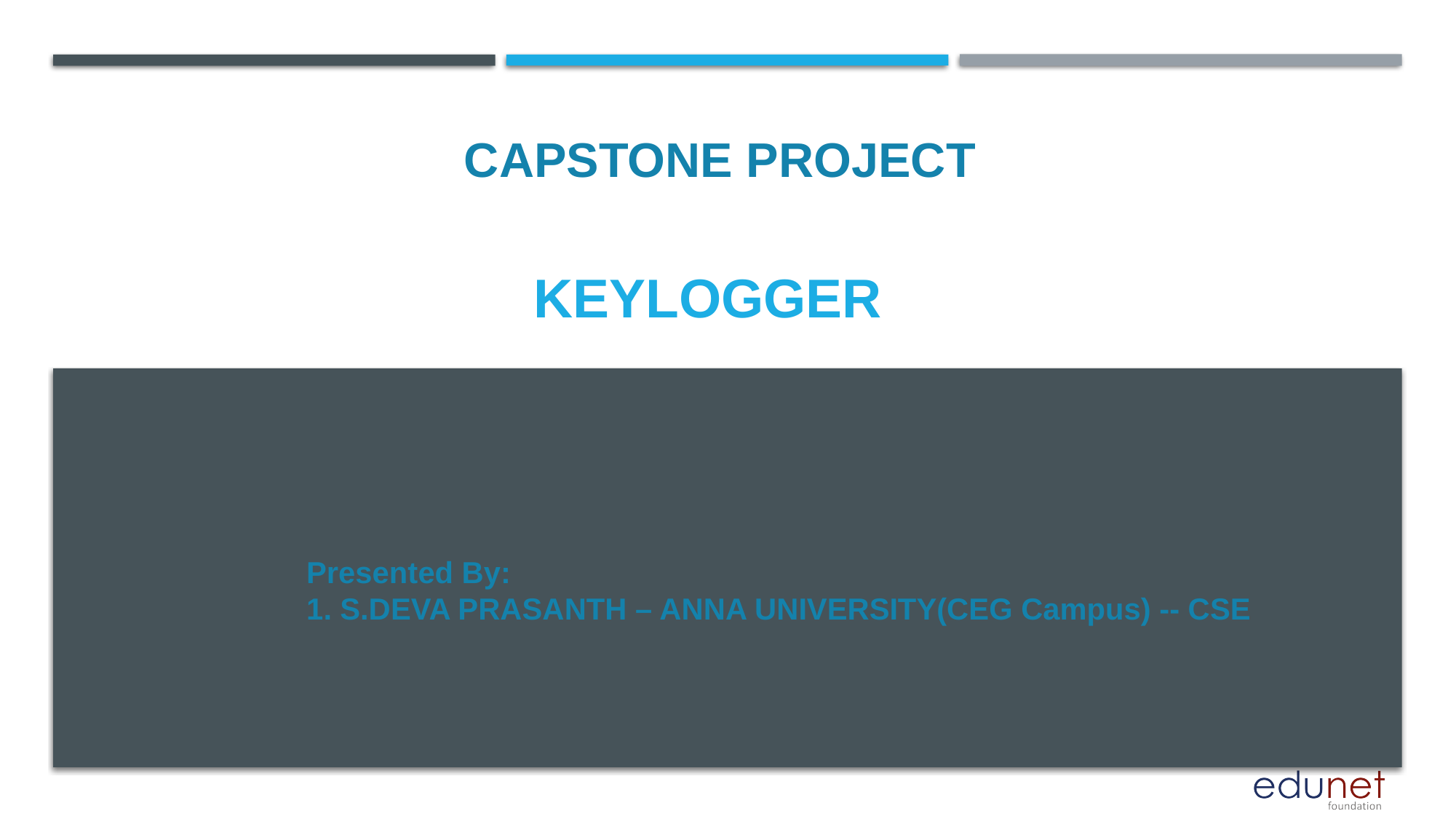

CAPSTONE PROJECT
# KEYLOGGER
Presented By:
1. S.DEVA PRASANTH – ANNA UNIVERSITY(CEG Campus) -- CSE